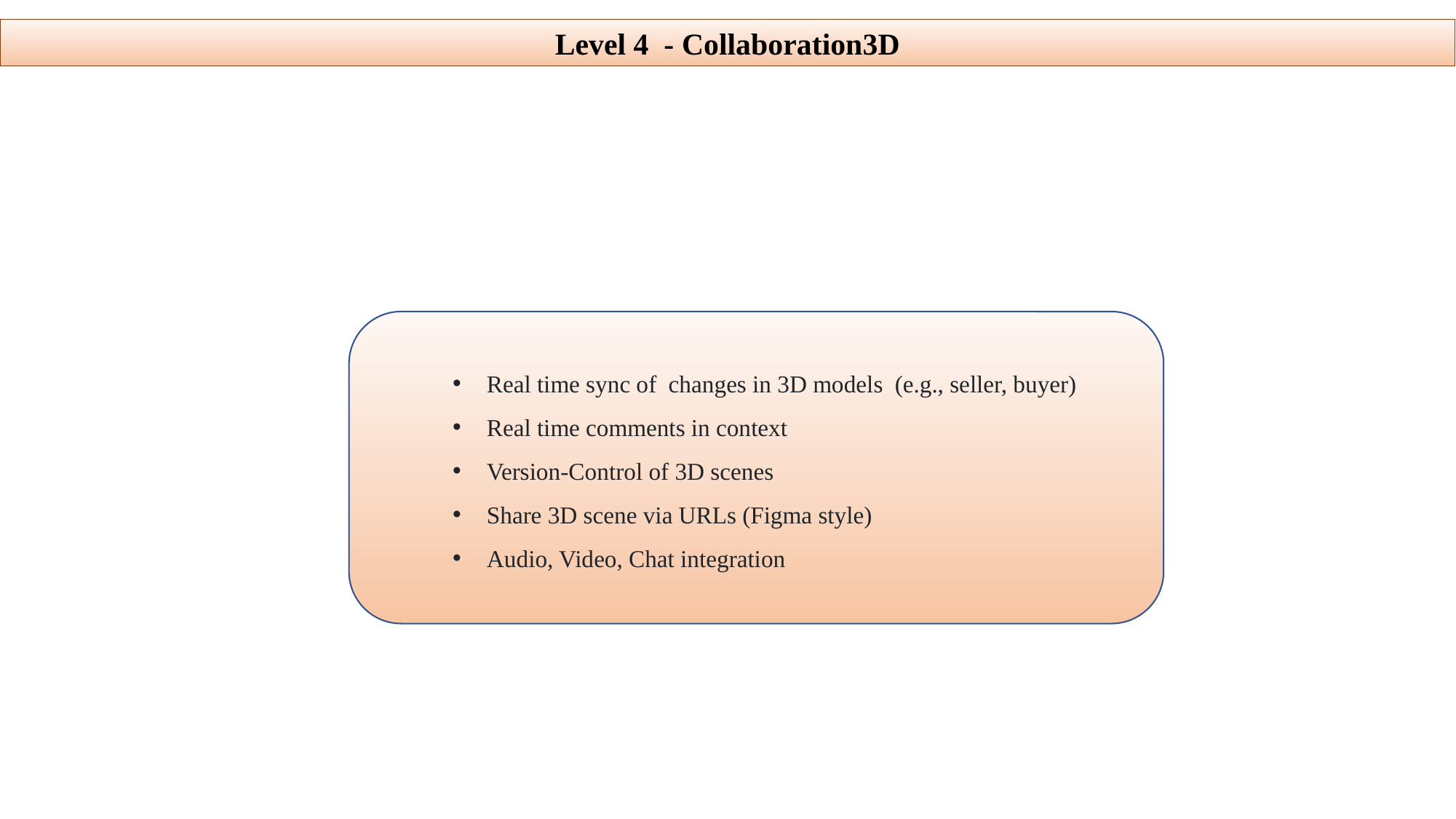

Level 4  - Collaboration3D

Real time sync of  changes in 3D models  (e.g., seller, buyer)
Real time comments in context
Version-Control of 3D scenes
Share 3D scene via URLs (Figma style)
Audio, Video, Chat integration